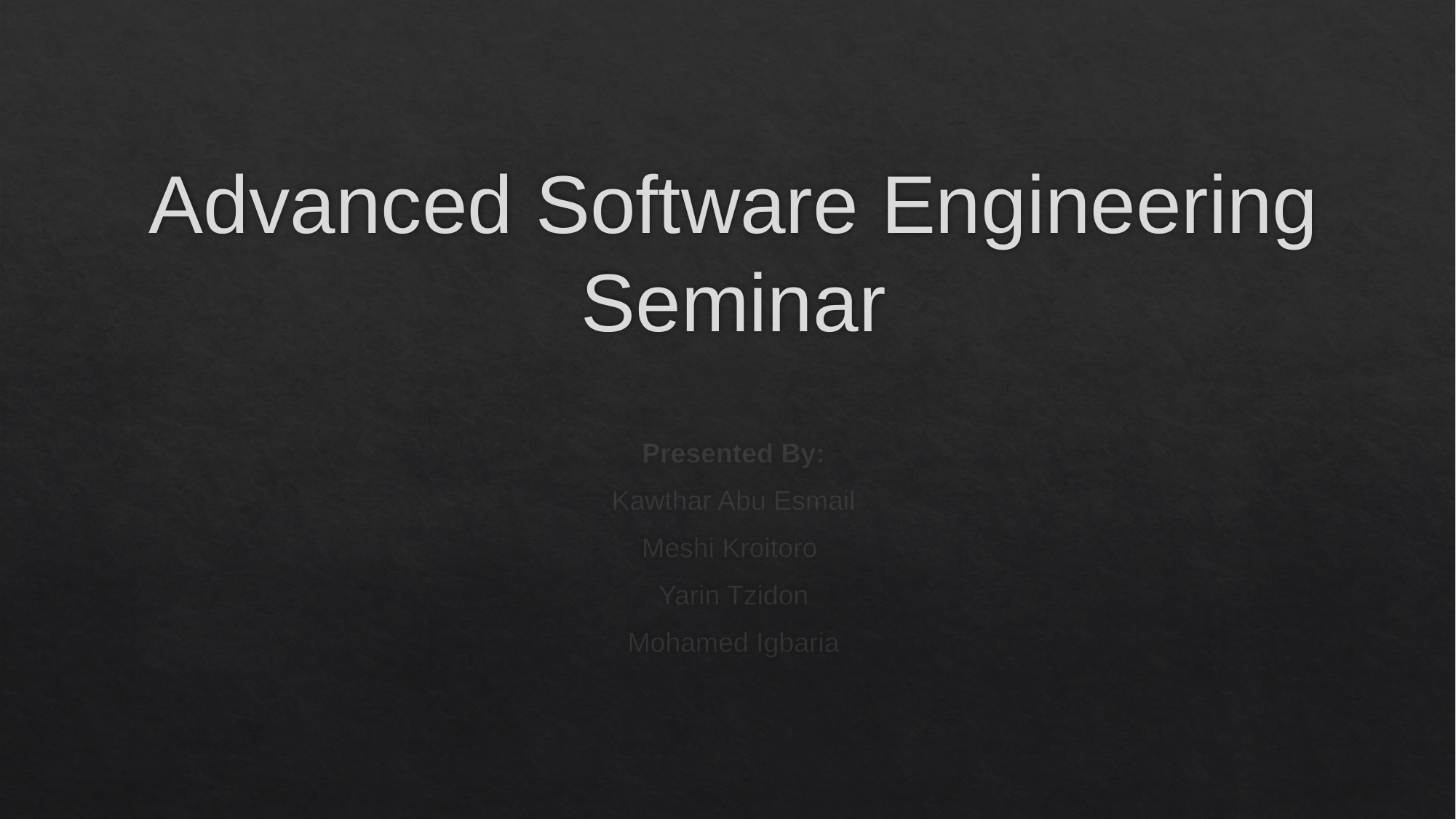

# Advanced Software Engineering Seminar
Presented By:
Kawthar Abu Esmail
Meshi Kroitoro
Yarin Tzidon
Mohamed Igbaria